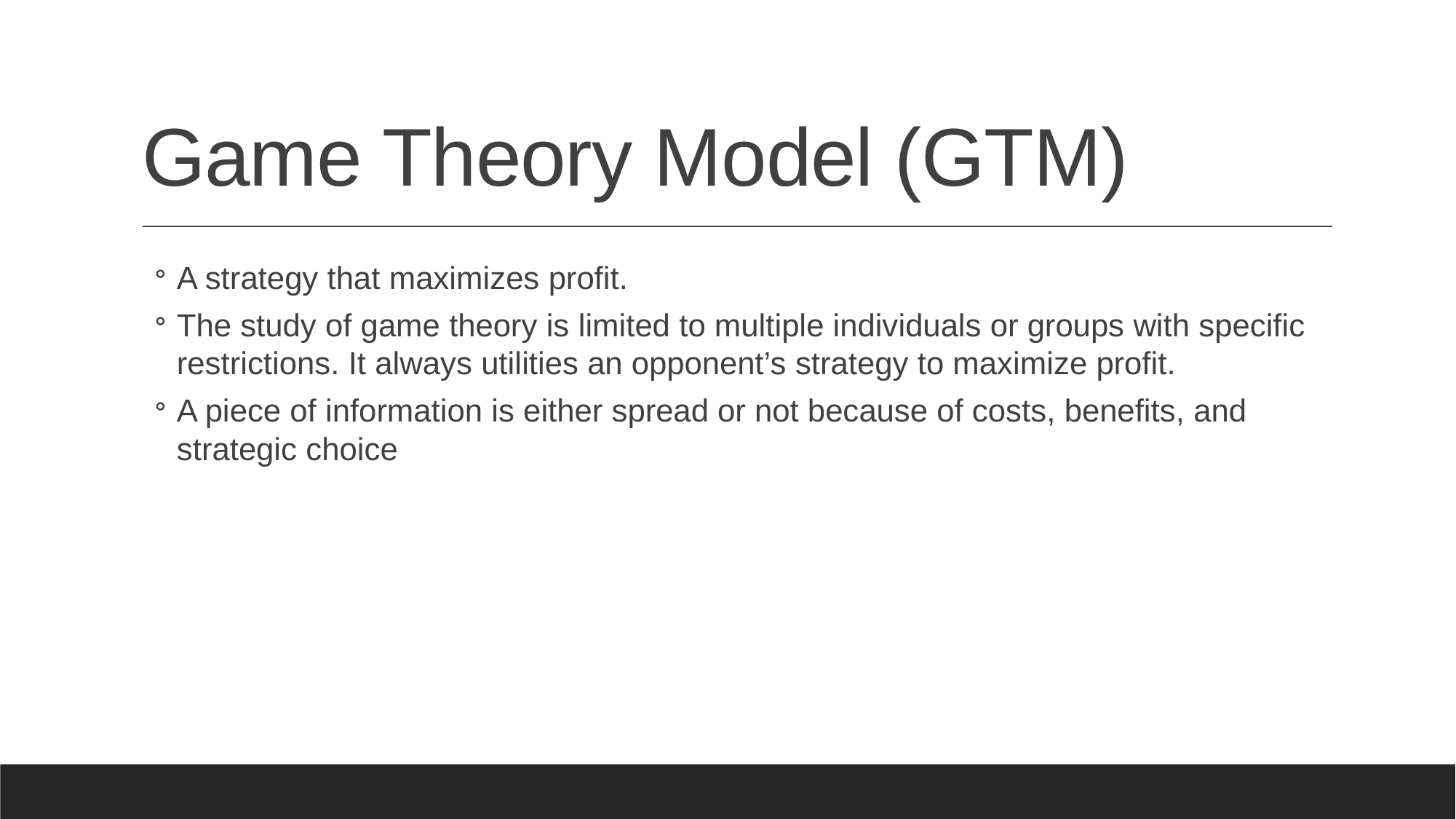

# Game Theory Model (GTM)
A strategy that maximizes profit.
The study of game theory is limited to multiple individuals or groups with specific restrictions. It always utilities an opponent’s strategy to maximize profit.
A piece of information is either spread or not because of costs, benefits, and strategic choice